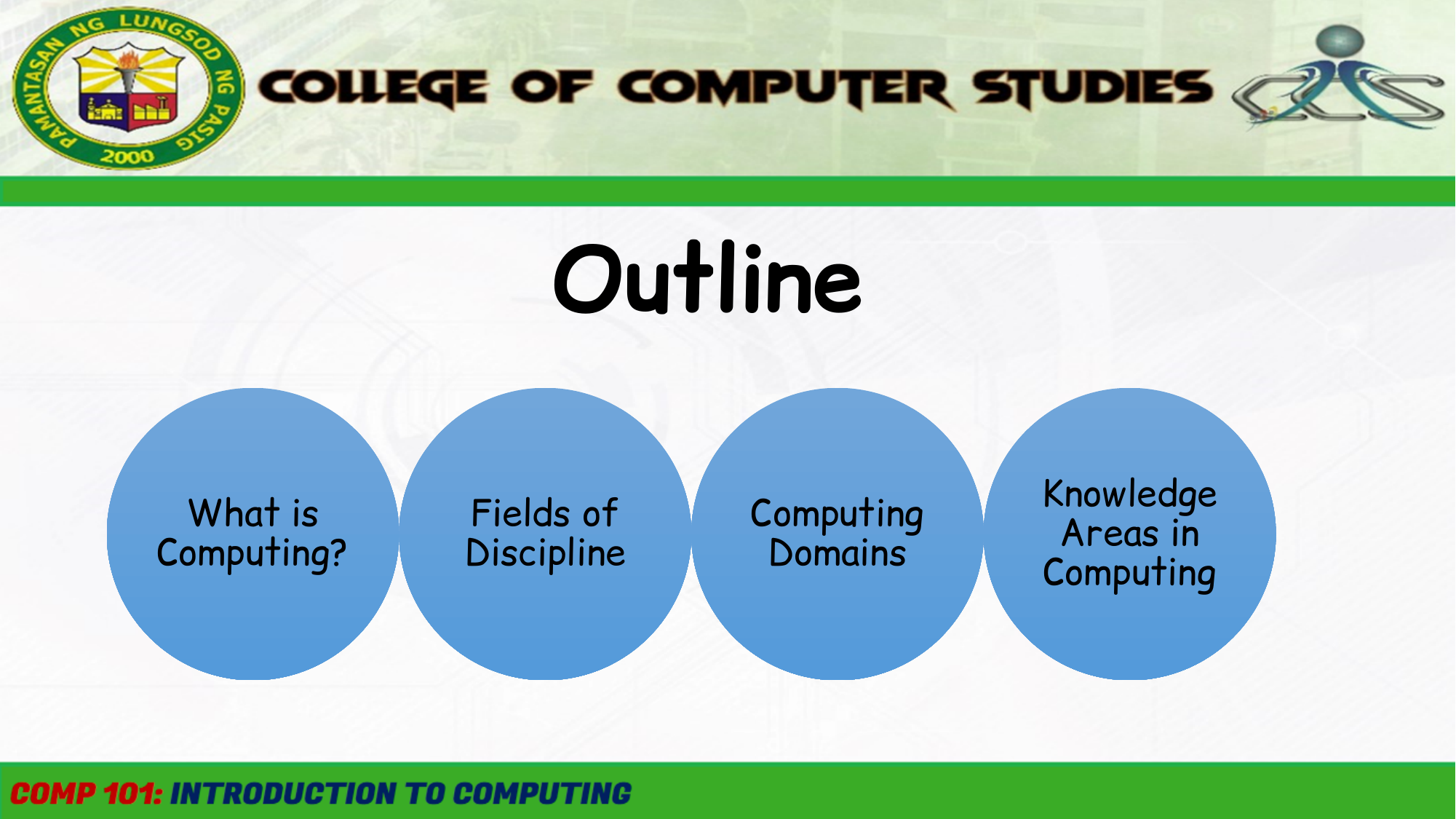

Outline
What is Computing?
Fields of Discipline
Computing Domains
Knowledge Areas in Computing